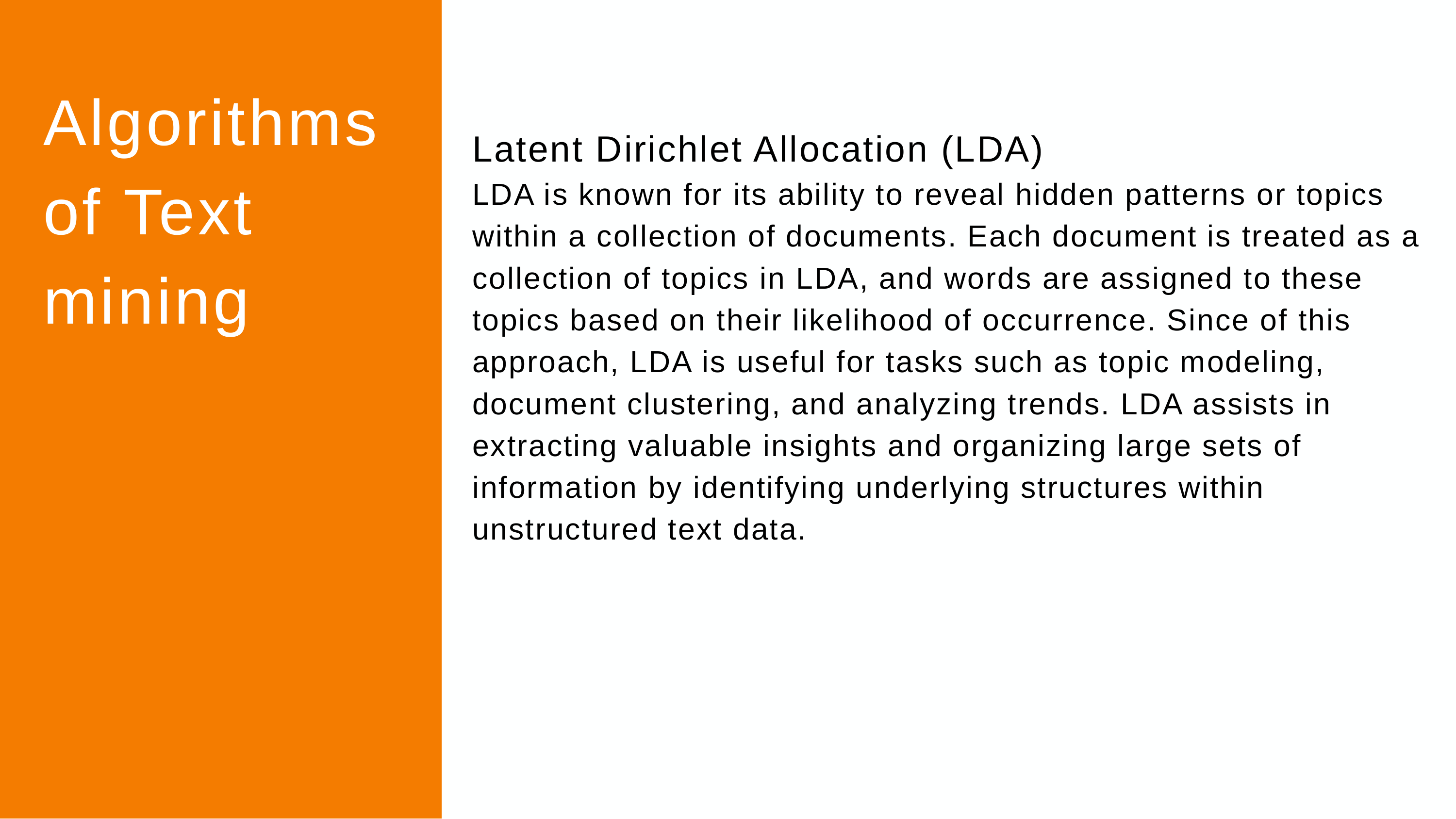

Algorithms of Text mining
Latent Dirichlet Allocation (LDA)
LDA is known for its ability to reveal hidden patterns or topics within a collection of documents. Each document is treated as a collection of topics in LDA, and words are assigned to these topics based on their likelihood of occurrence. Since of this approach, LDA is useful for tasks such as topic modeling, document clustering, and analyzing trends. LDA assists in extracting valuable insights and organizing large sets of information by identifying underlying structures within unstructured text data.